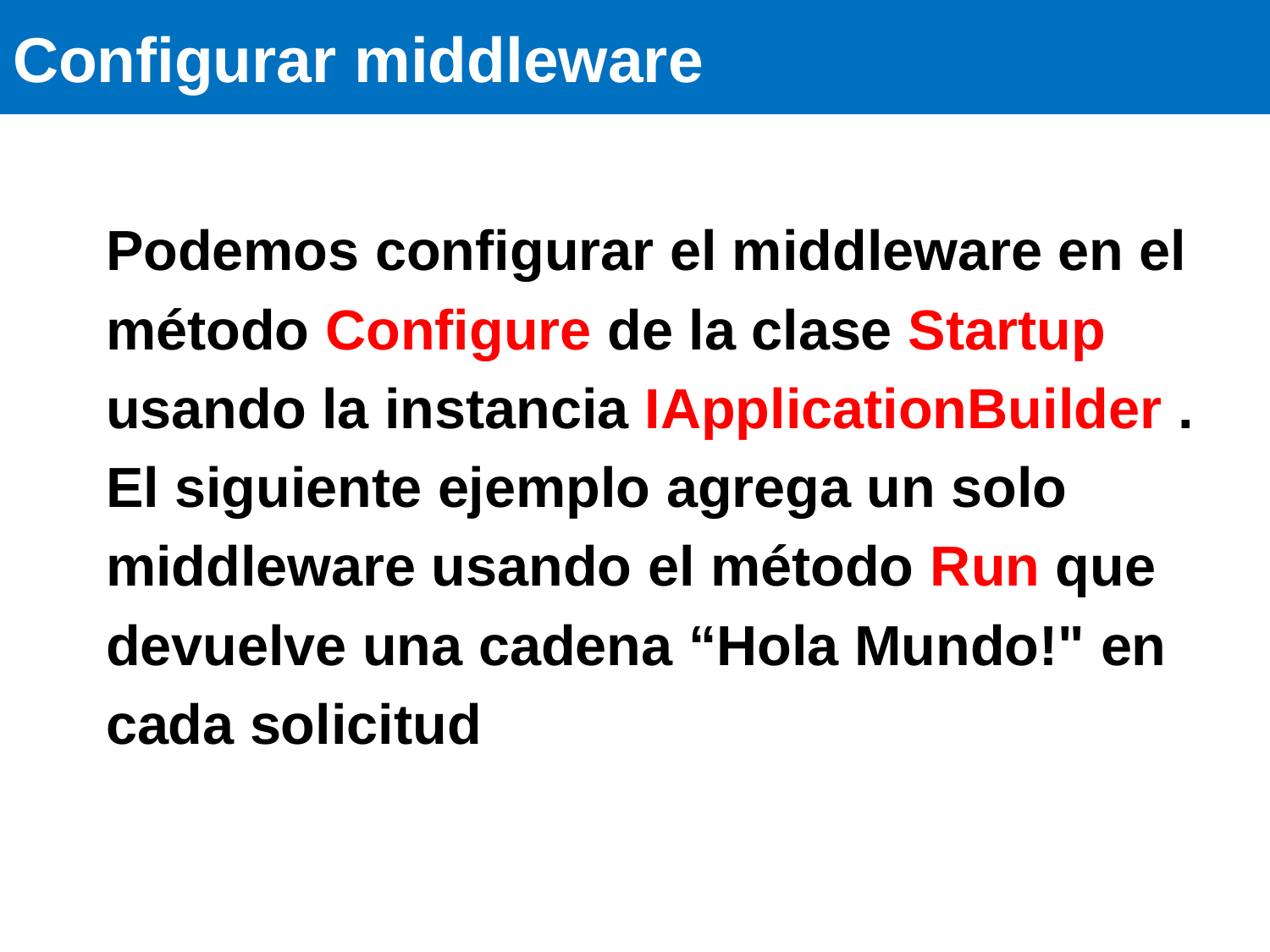

# Configurar middleware

Podemos configurar el middleware en el
método Configure de la clase Startup
usando la instancia IApplicationBuilder .
El siguiente ejemplo agrega un solo
middleware usando el método Run que
devuelve una cadena “Hola Mundo!" en
cada solicitud